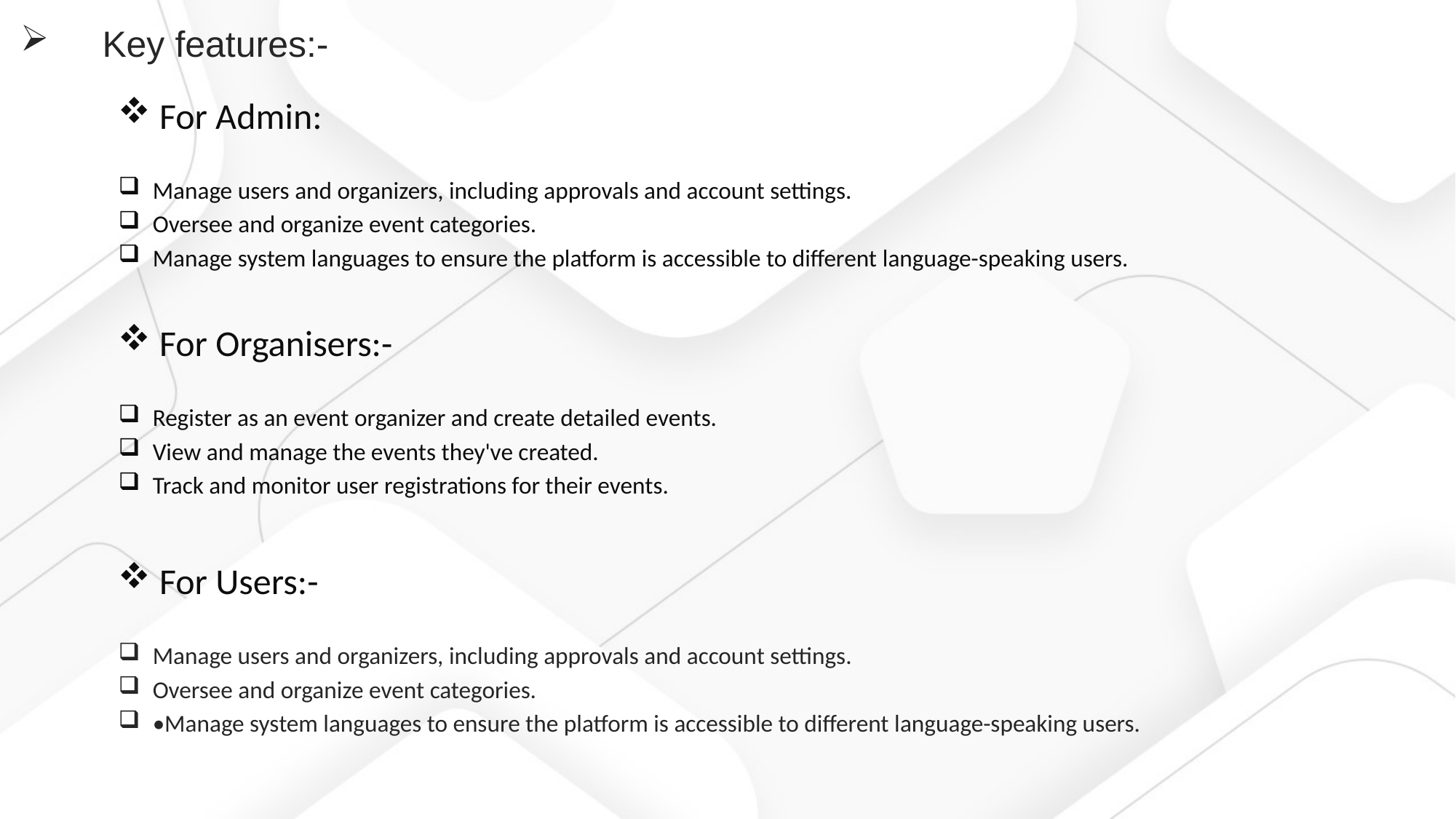

Key features:-
For Admin:

Manage users and organizers, including approvals and account settings.
Oversee and organize event categories.
Manage system languages to ensure the platform is accessible to different language-speaking users.
For Organisers:-

Register as an event organizer and create detailed events.
View and manage the events they've created.
Track and monitor user registrations for their events.

For Users:-

Manage users and organizers, including approvals and account settings.
Oversee and organize event categories.
•Manage system languages to ensure the platform is accessible to different language-speaking users.